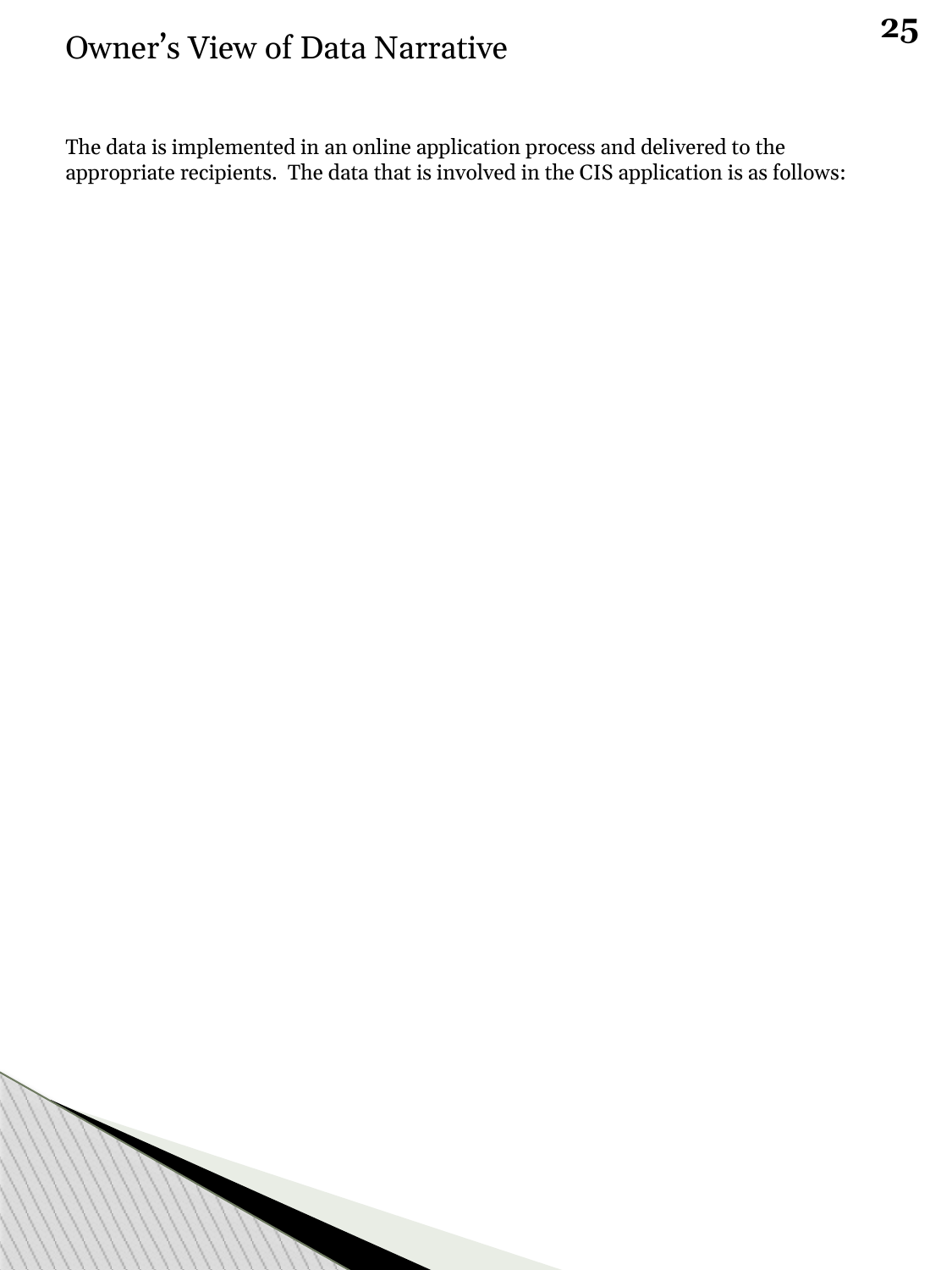

25
Owner’s View of Data Narrative
The data is implemented in an online application process and delivered to the appropriate recipients.  The data that is involved in the CIS application is as follows: